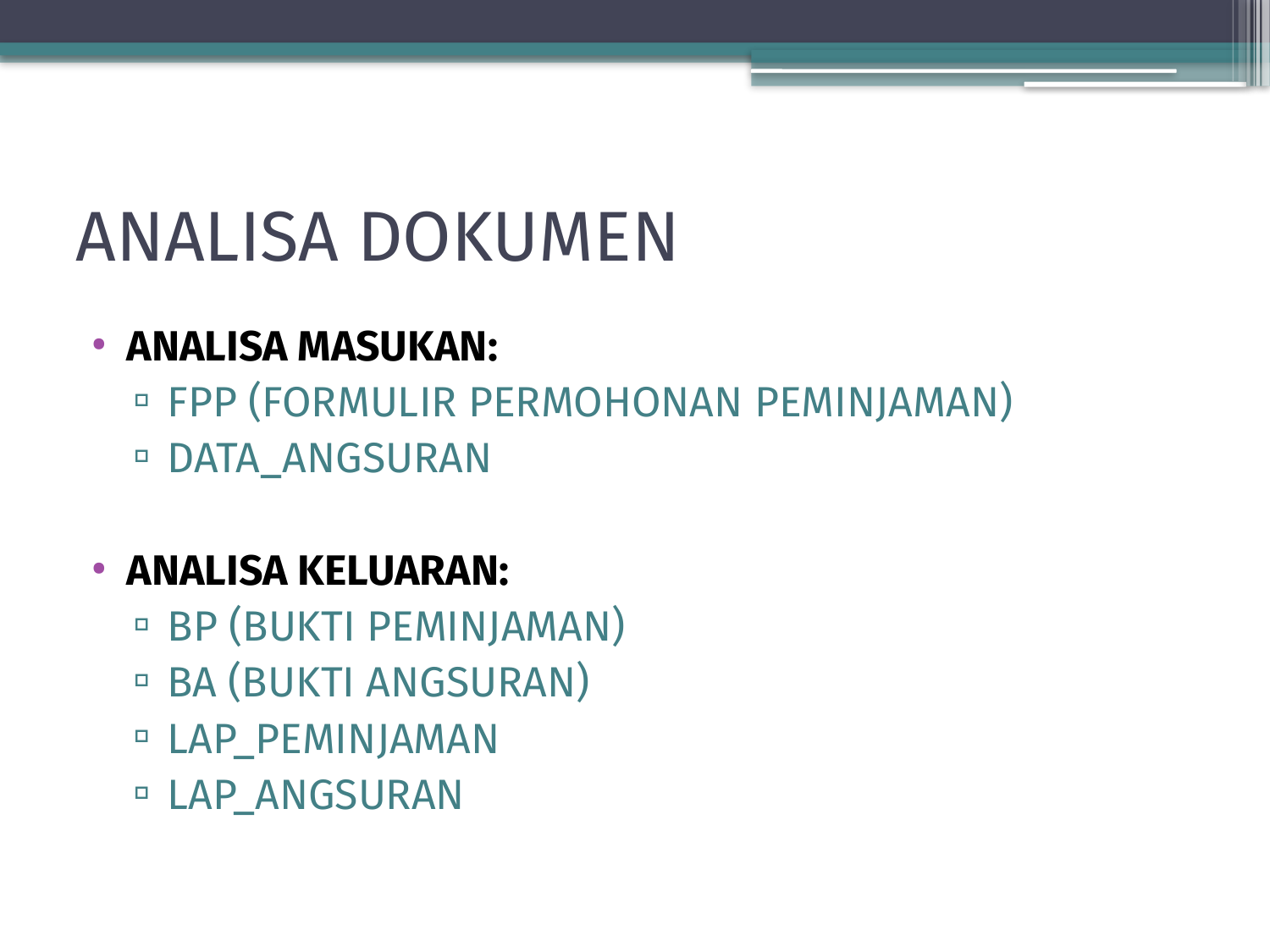

# ANALISA DOKUMEN
ANALISA MASUKAN:
FPP (FORMULIR PERMOHONAN PEMINJAMAN)
DATA_ANGSURAN

ANALISA KELUARAN:
BP (BUKTI PEMINJAMAN)
BA (BUKTI ANGSURAN)
LAP_PEMINJAMAN
LAP_ANGSURAN